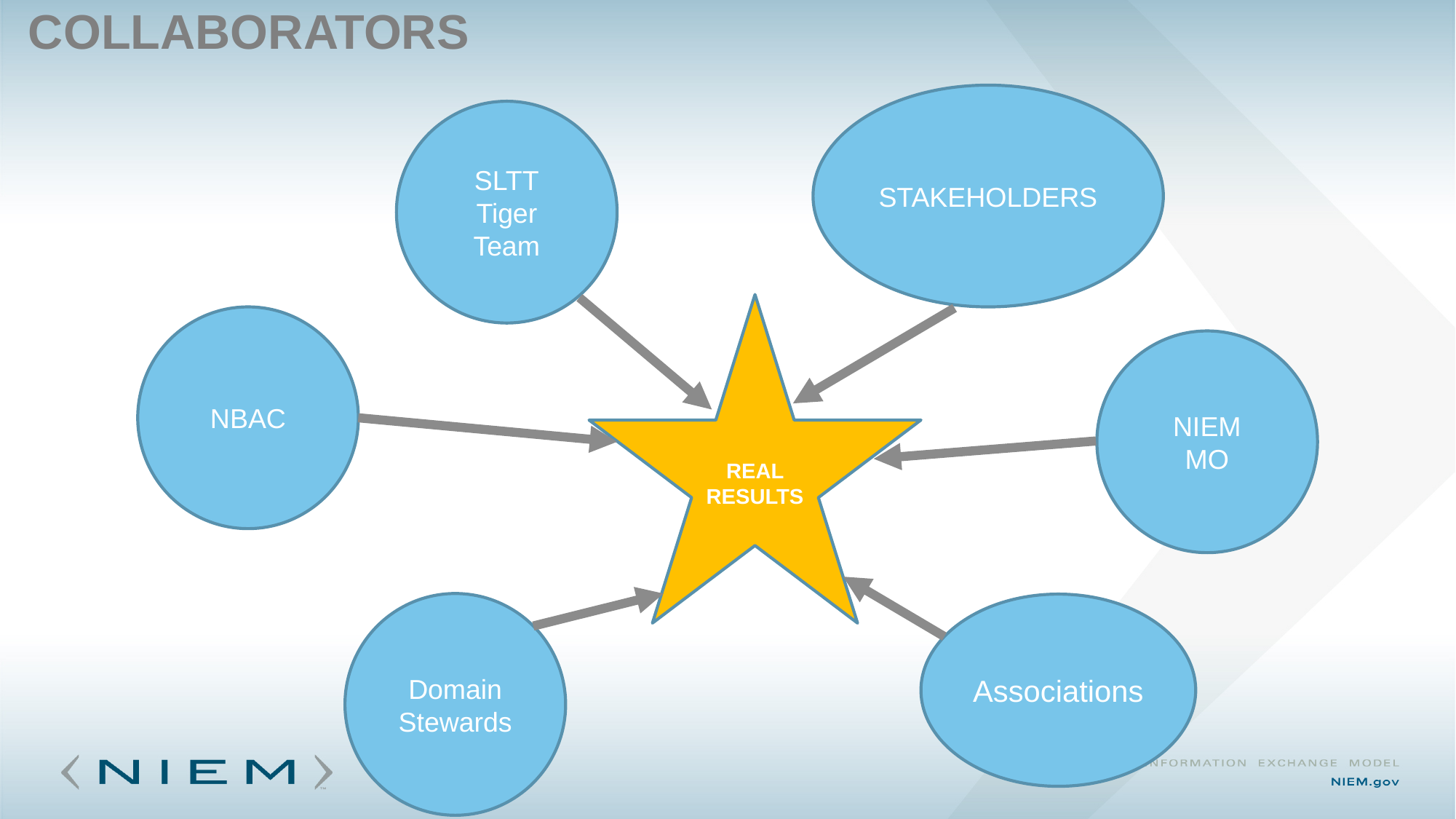

# Collaborators
STAKEHOLDERS
SLTT
Tiger Team
REAL RESULTS
NBAC
NIEM
MO
Domain
Stewards
Associations